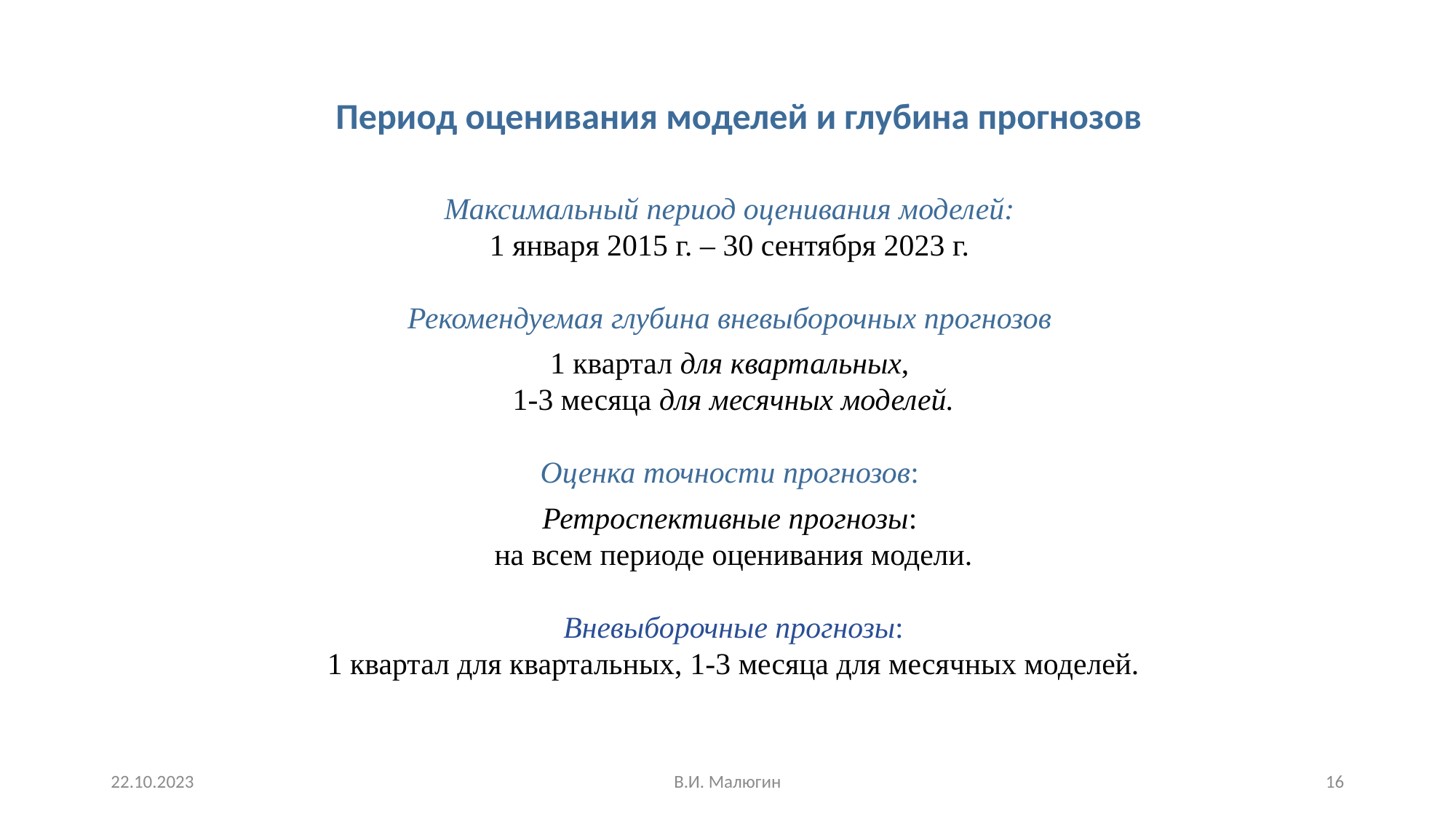

Период оценивания моделей и глубина прогнозов
Максимальный период оценивания моделей:
1 января 2015 г. – 30 сентября 2023 г.

Рекомендуемая глубина вневыборочных прогнозов
1 квартал для квартальных,
1-3 месяца для месячных моделей.

Оценка точности прогнозов:
Ретроспективные прогнозы:
на всем периоде оценивания модели.

Вневыборочные прогнозы:
1 квартал для квартальных, 1-3 месяца для месячных моделей.
22.10.2023
В.И. Малюгин
16